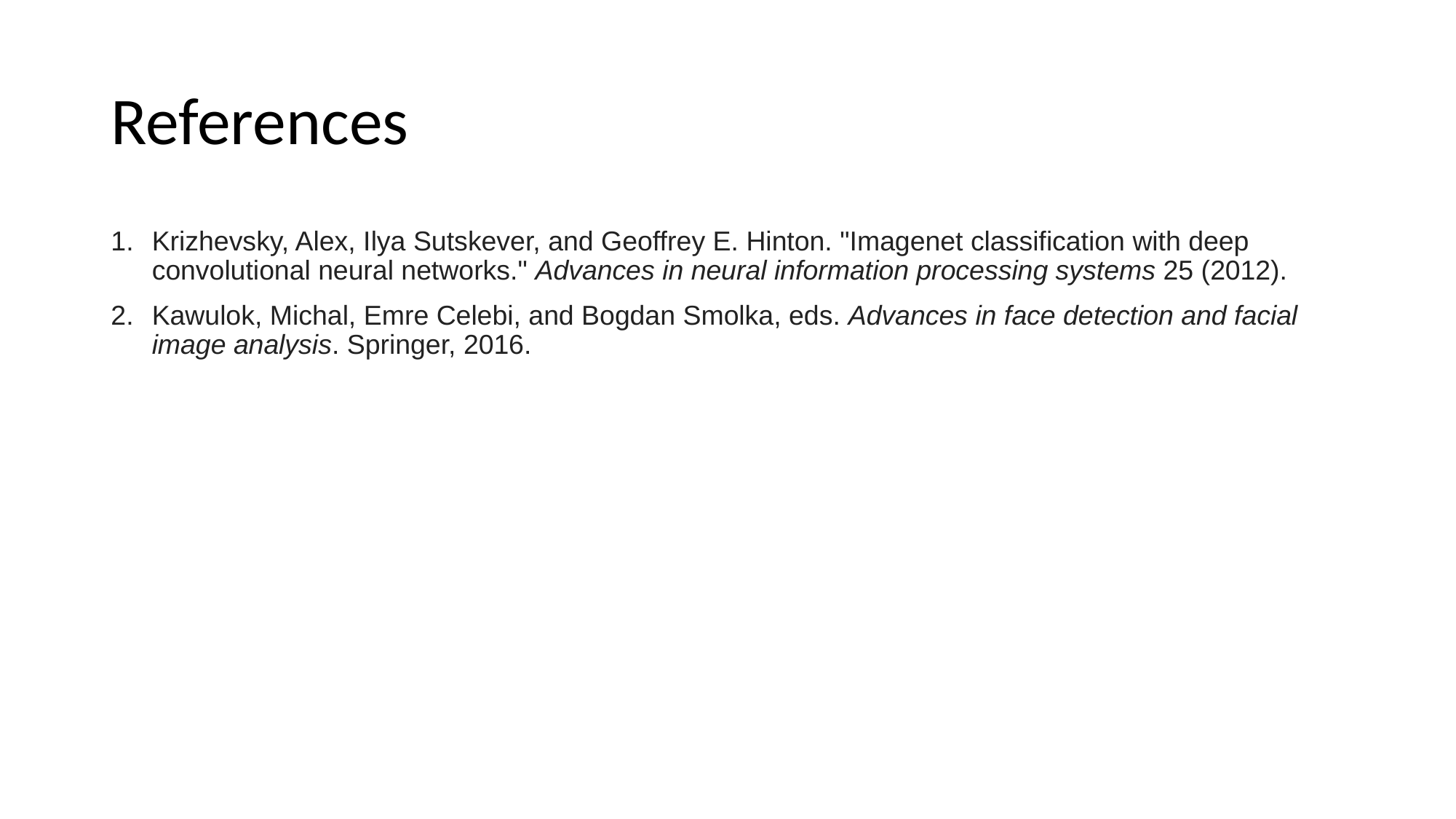

# References
Krizhevsky, Alex, Ilya Sutskever, and Geoffrey E. Hinton. "Imagenet classification with deep convolutional neural networks." Advances in neural information processing systems 25 (2012).
Kawulok, Michal, Emre Celebi, and Bogdan Smolka, eds. Advances in face detection and facial image analysis. Springer, 2016.